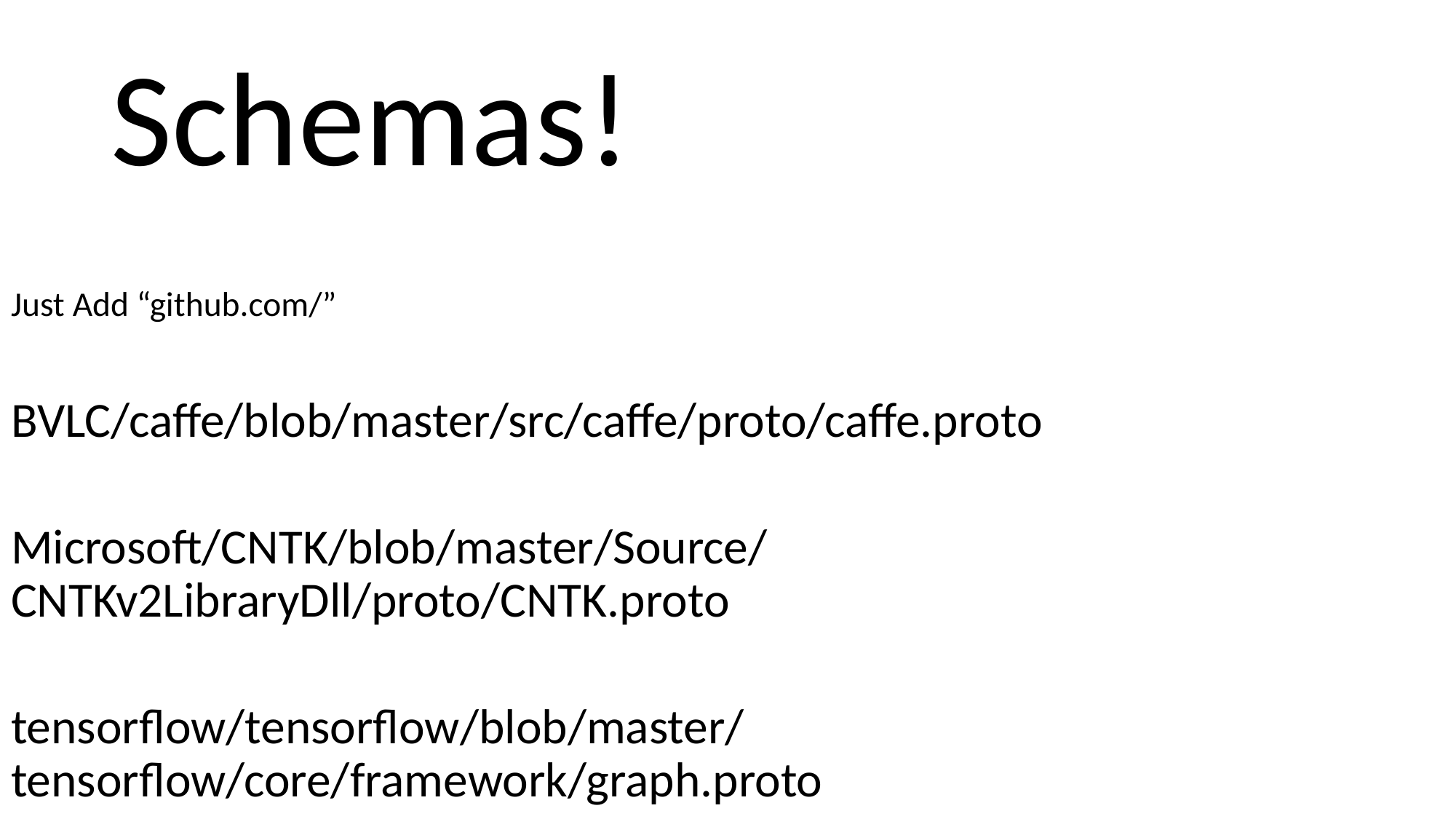

# Schemas!
Just Add “github.com/”

BVLC/caffe/blob/master/src/caffe/proto/caffe.proto

Microsoft/CNTK/blob/master/Source/
CNTKv2LibraryDll/proto/CNTK.proto

tensorflow/tensorflow/blob/master/
tensorflow/core/framework/graph.proto